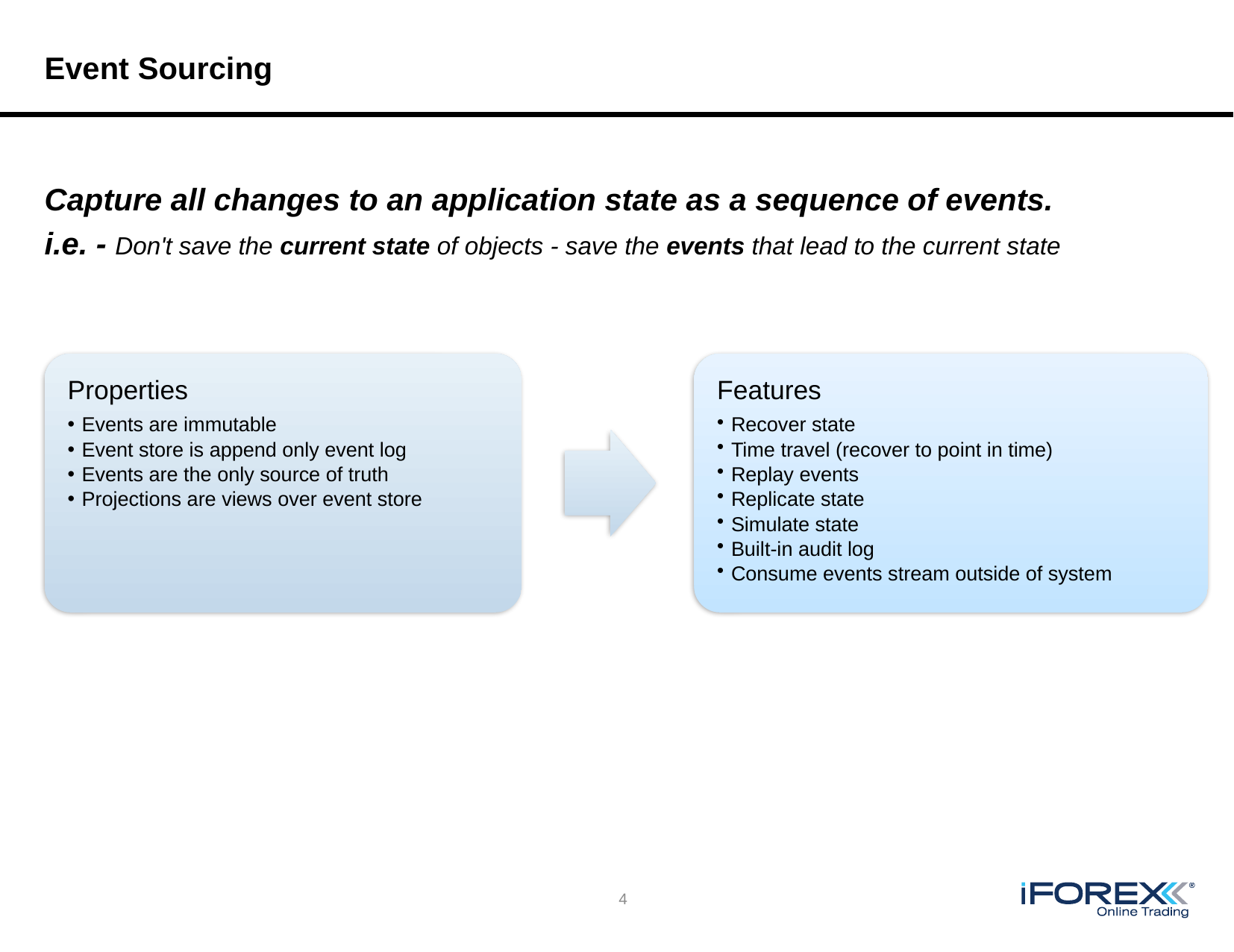

# Event Sourcing

Capture all changes to an application state as a sequence of events.
i.e. - Don't save the current state of objects - save the events that lead to the current state

Properties
Events are immutable
Event store is append only event log
Events are the only source of truth
Projections are views over event store

Features
Recover state
Time travel (recover to point in time)
Replay events
Replicate state
Simulate state
Built-in audit log
Consume events stream outside of system